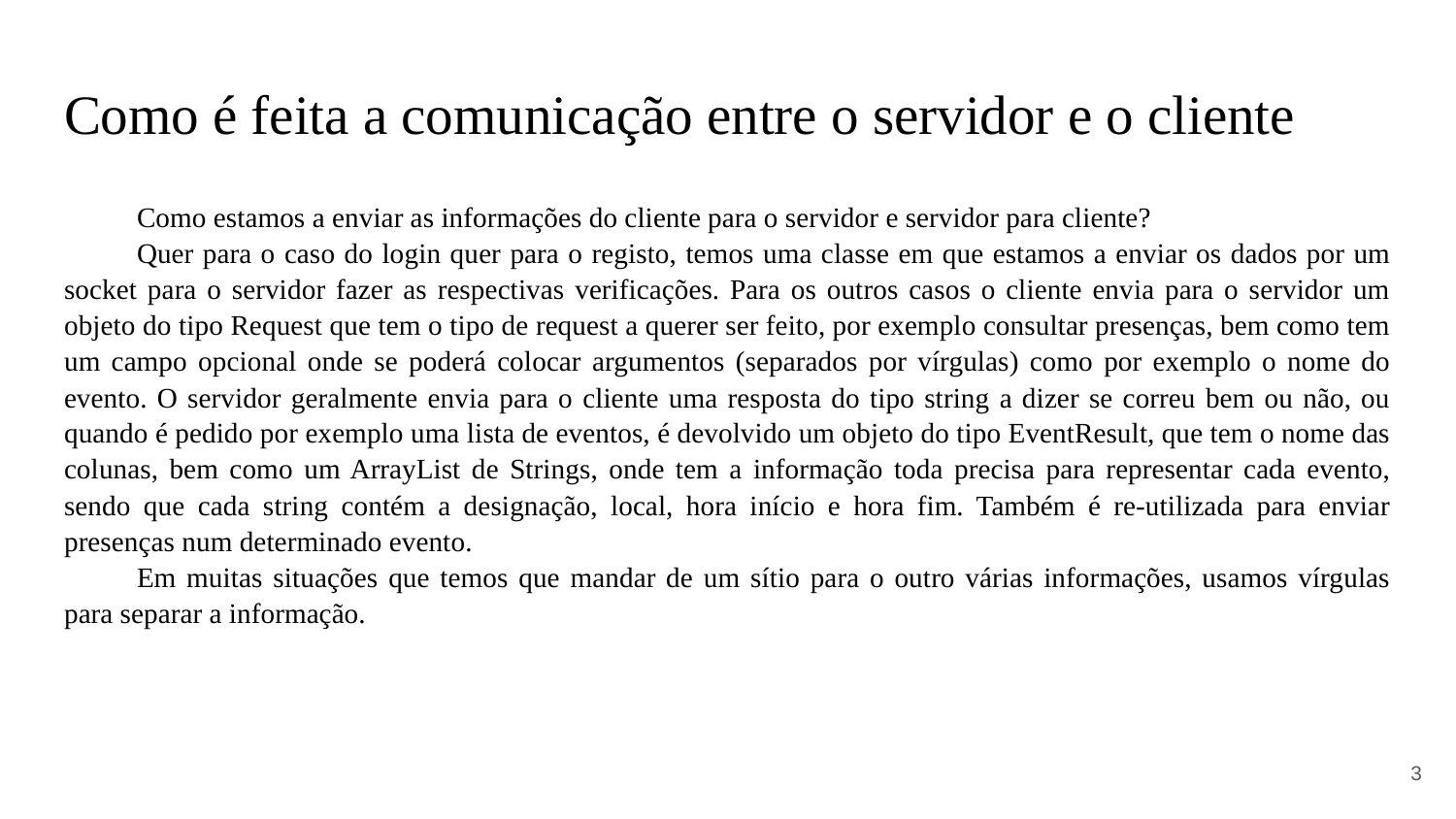

# Como é feita a comunicação entre o servidor e o cliente
Como estamos a enviar as informações do cliente para o servidor e servidor para cliente?
Quer para o caso do login quer para o registo, temos uma classe em que estamos a enviar os dados por um socket para o servidor fazer as respectivas verificações. Para os outros casos o cliente envia para o servidor um objeto do tipo Request que tem o tipo de request a querer ser feito, por exemplo consultar presenças, bem como tem um campo opcional onde se poderá colocar argumentos (separados por vírgulas) como por exemplo o nome do evento. O servidor geralmente envia para o cliente uma resposta do tipo string a dizer se correu bem ou não, ou quando é pedido por exemplo uma lista de eventos, é devolvido um objeto do tipo EventResult, que tem o nome das colunas, bem como um ArrayList de Strings, onde tem a informação toda precisa para representar cada evento, sendo que cada string contém a designação, local, hora início e hora fim. Também é re-utilizada para enviar presenças num determinado evento.
Em muitas situações que temos que mandar de um sítio para o outro várias informações, usamos vírgulas para separar a informação.
3